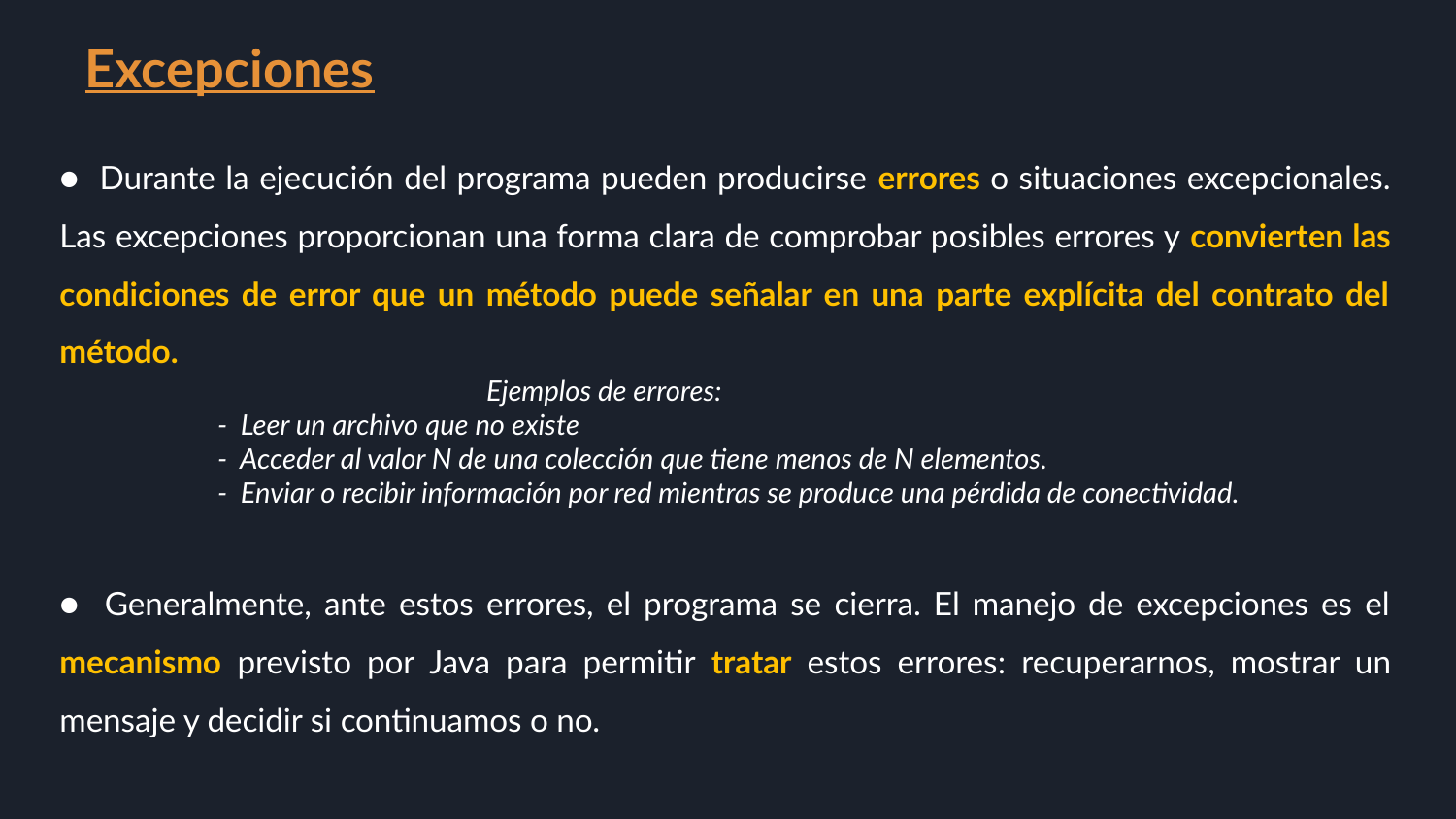

Excepciones
●  Durante la ejecución del programa pueden producirse errores o situaciones excepcionales. Las excepciones proporcionan una forma clara de comprobar posibles errores y convierten las condiciones de error que un método puede señalar en una parte explícita del contrato del método.

●  Generalmente, ante estos errores, el programa se cierra. El manejo de excepciones es el mecanismo previsto por Java para permitir tratar estos errores: recuperarnos, mostrar un mensaje y decidir si continuamos o no.
                                         Ejemplos de errores:
-  Leer un archivo que no existe
-  Acceder al valor N de una colección que tiene menos de N elementos.
-  Enviar o recibir información por red mientras se produce una pérdida de conectividad.